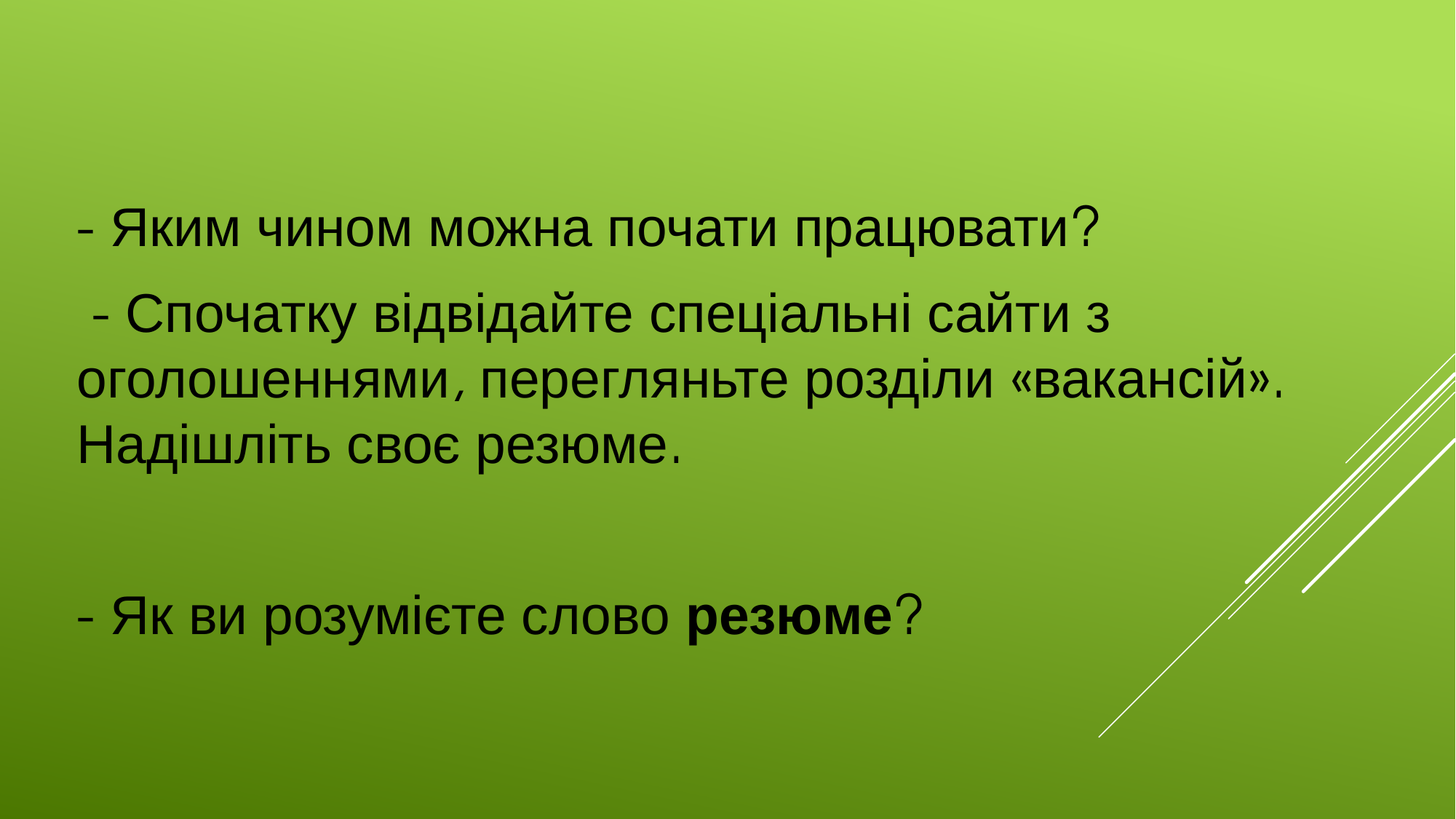

- Яким чином можна почати працювати?
 - Спочатку відвідайте спеціальні сайти з оголошеннями, перегляньте розділи «вакансій». Надішліть своє резюме.

- Як ви розумієте слово резюме?